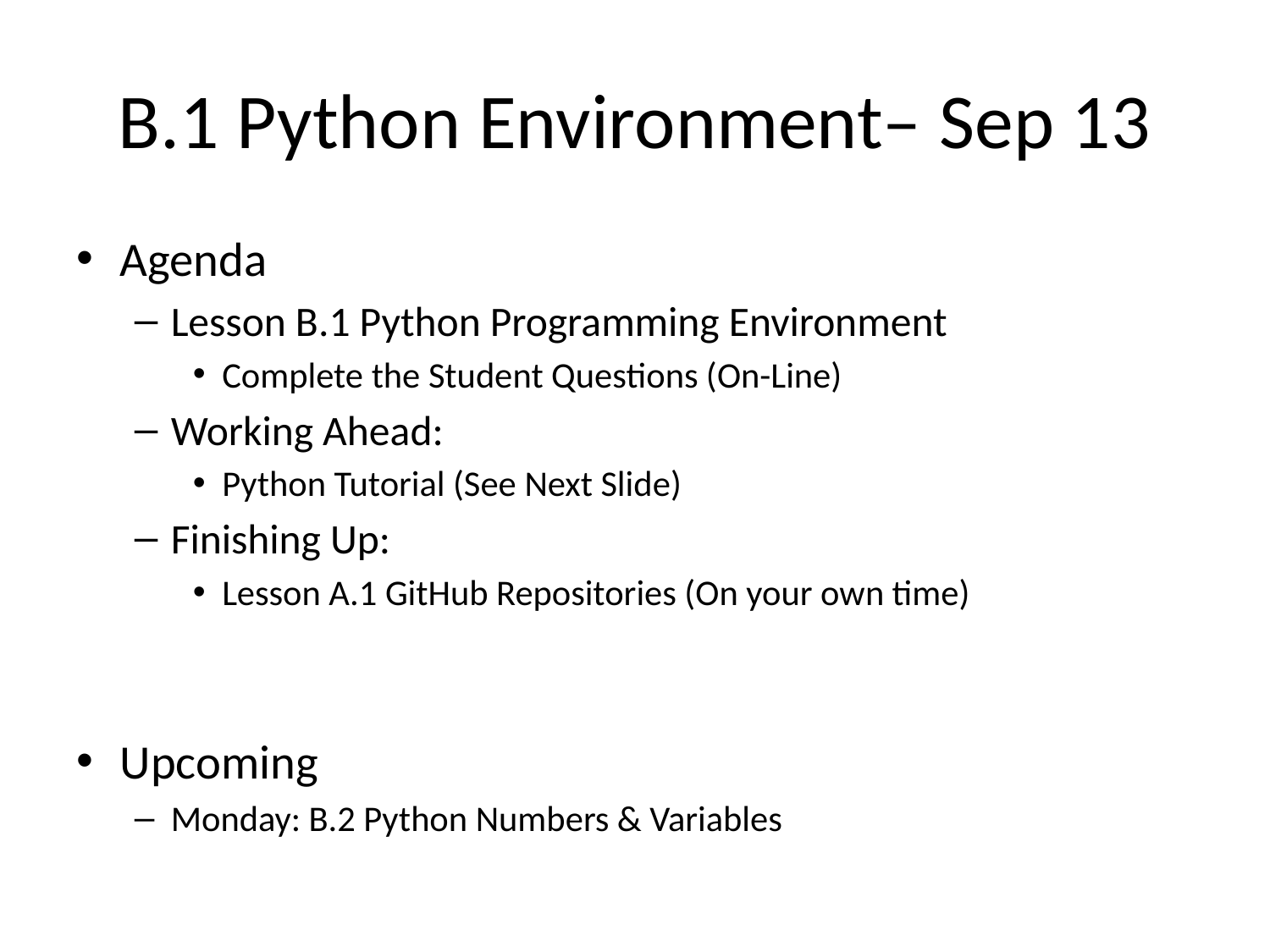

# B.1 Python Environment– Sep 13
Agenda
Lesson B.1 Python Programming Environment
Complete the Student Questions (On-Line)
Working Ahead:
Python Tutorial (See Next Slide)
Finishing Up:
Lesson A.1 GitHub Repositories (On your own time)

Upcoming
Monday: B.2 Python Numbers & Variables